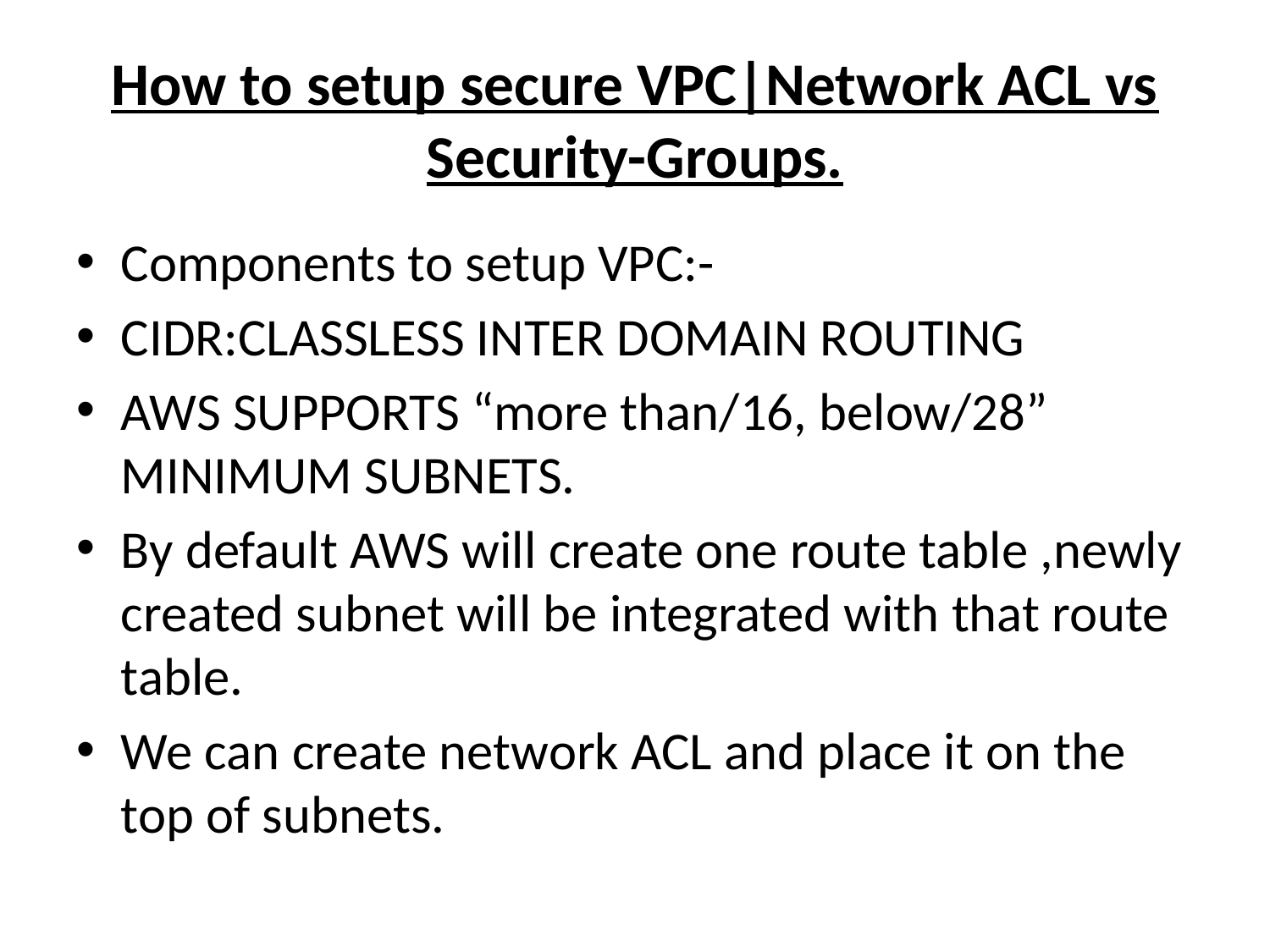

# How to setup secure VPC|Network ACL vs Security-Groups.
Components to setup VPC:-
CIDR:CLASSLESS INTER DOMAIN ROUTING
AWS SUPPORTS “more than/16, below/28” MINIMUM SUBNETS.
By default AWS will create one route table ,newly created subnet will be integrated with that route table.
We can create network ACL and place it on the top of subnets.